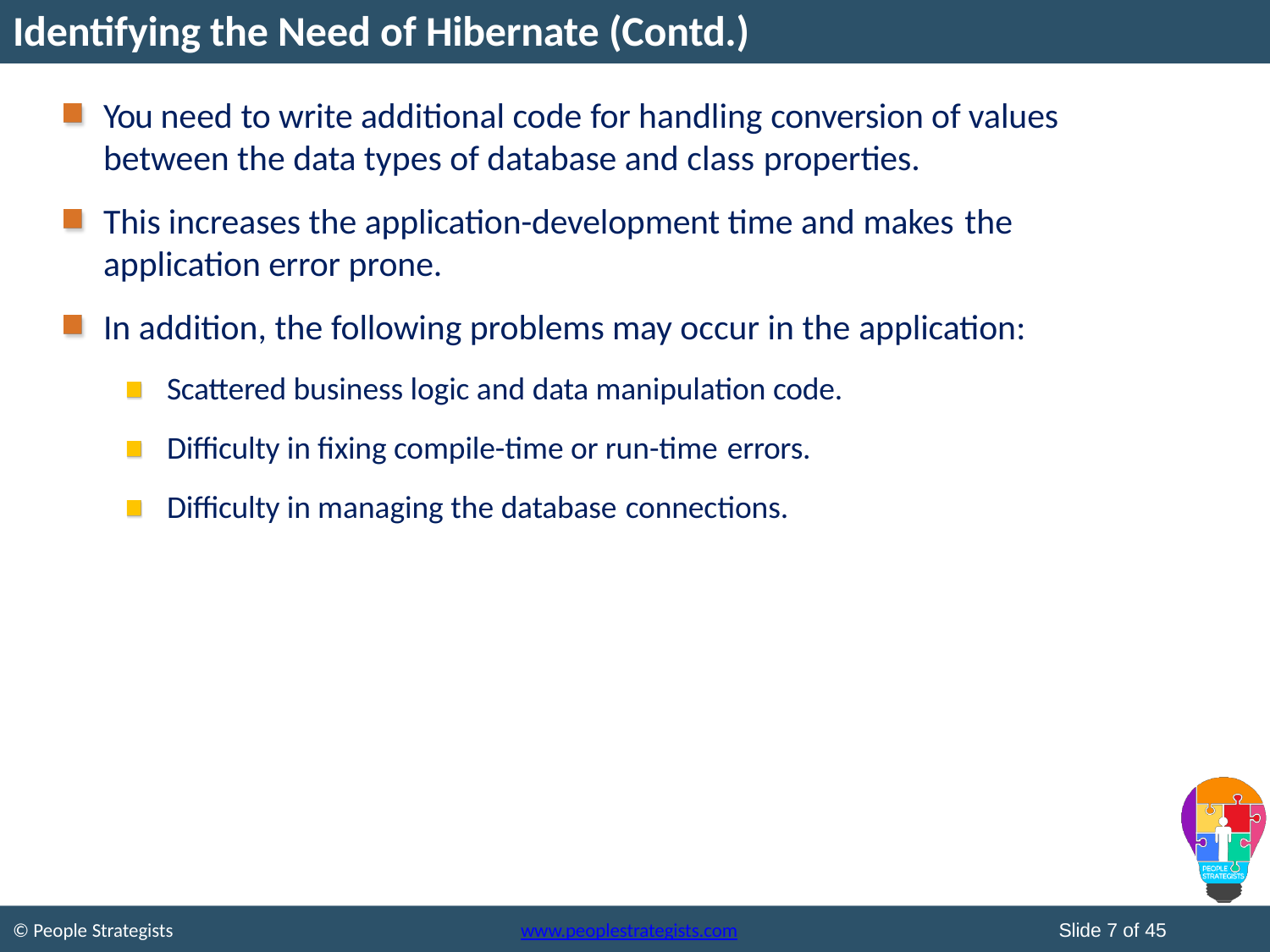

# Identifying the Need of Hibernate (Contd.)
You need to write additional code for handling conversion of values  between the data types of database and class properties.
This increases the application-development time and makes the
application error prone.
In addition, the following problems may occur in the application:
Scattered business logic and data manipulation code.  Difficulty in fixing compile-time or run-time errors.
Difficulty in managing the database connections.

Slide 7 of 45
© People Strategists
www.peoplestrategists.com